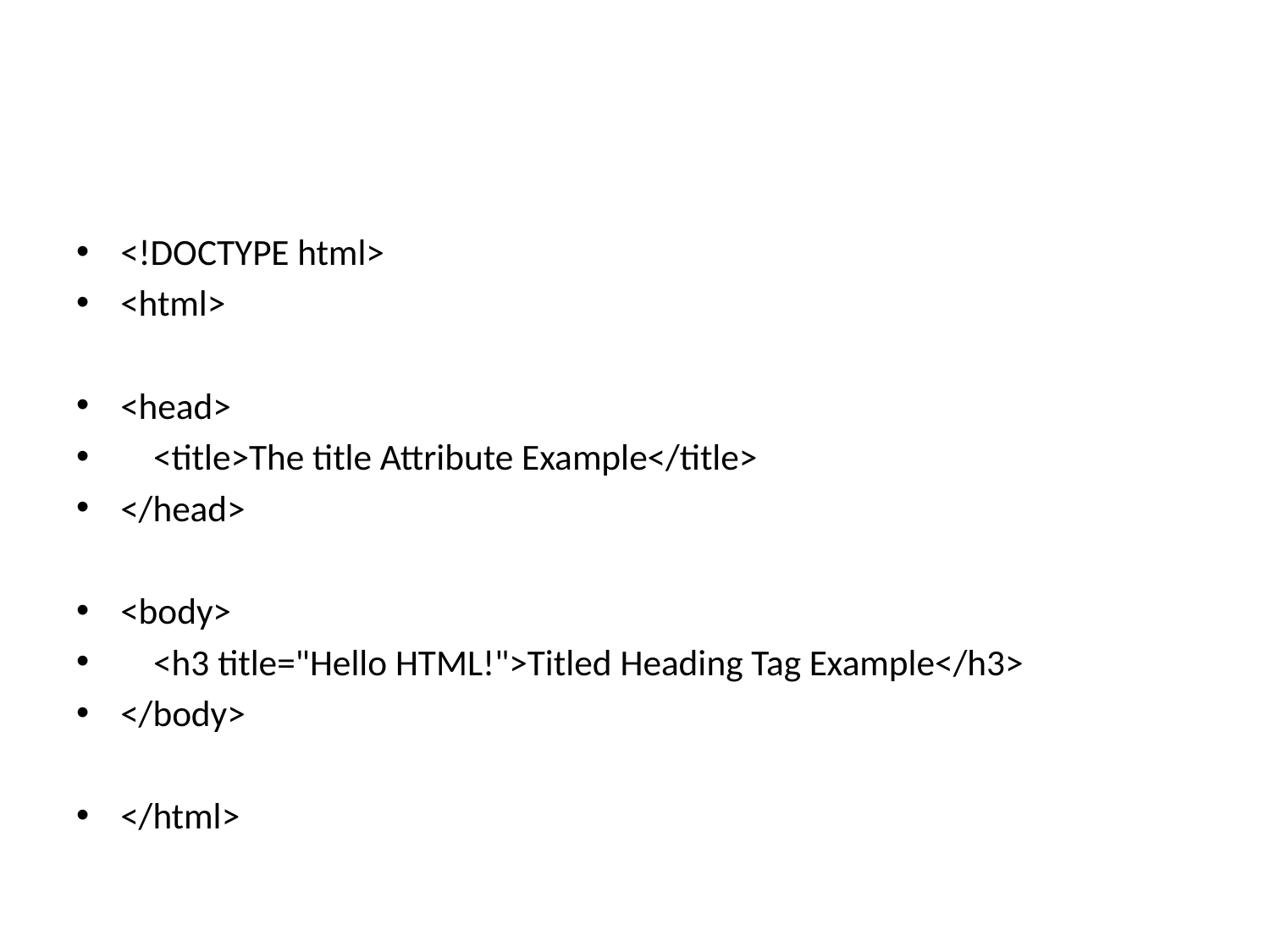

#
<!DOCTYPE html>
<html>

<head>
    <title>The title Attribute Example</title>
</head>

<body>
    <h3 title="Hello HTML!">Titled Heading Tag Example</h3>
</body>

</html>